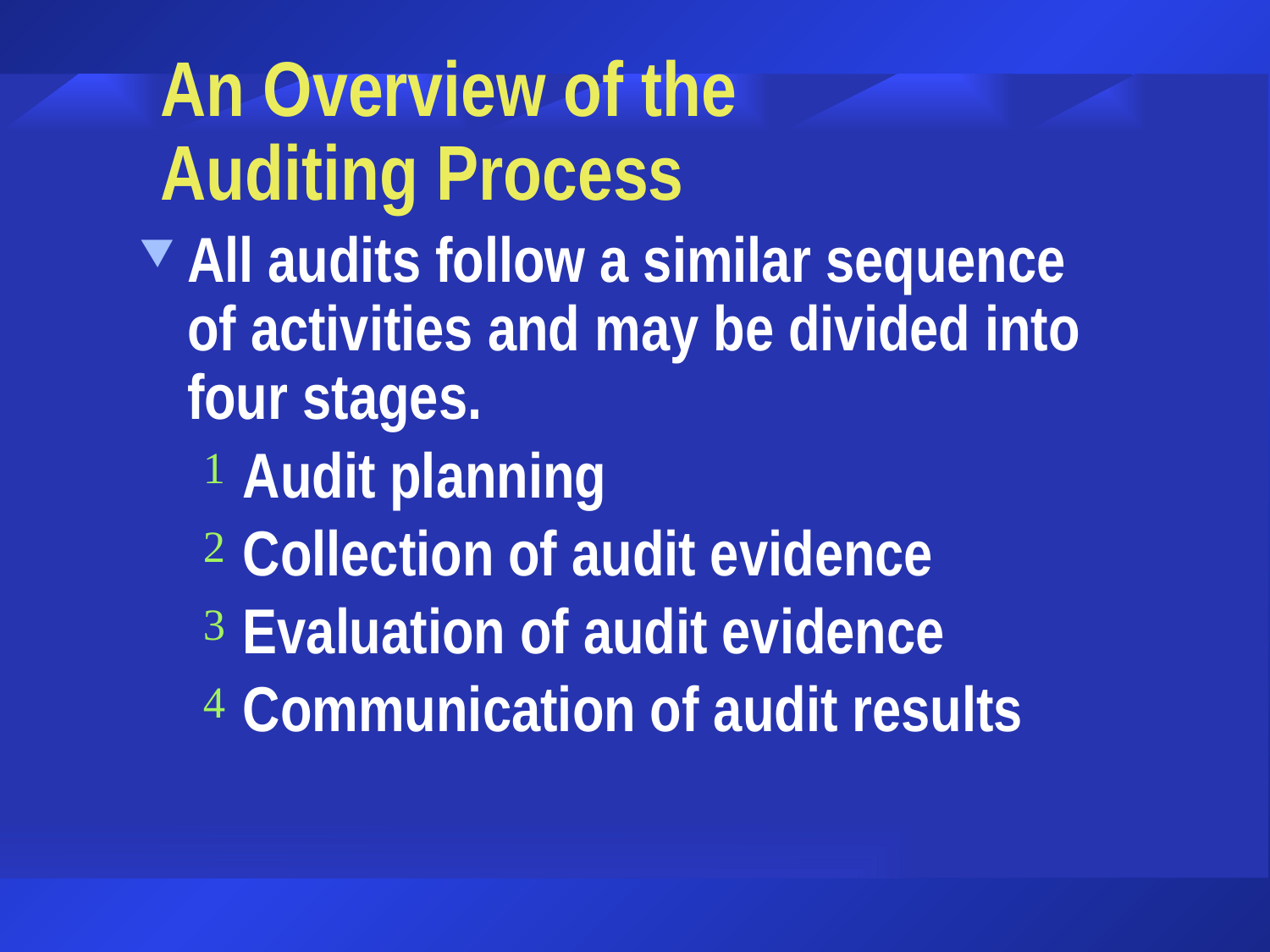

# An Overview of the Auditing Process
All audits follow a similar sequence of activities and may be divided into four stages.
Audit planning
Collection of audit evidence
Evaluation of audit evidence
Communication of audit results